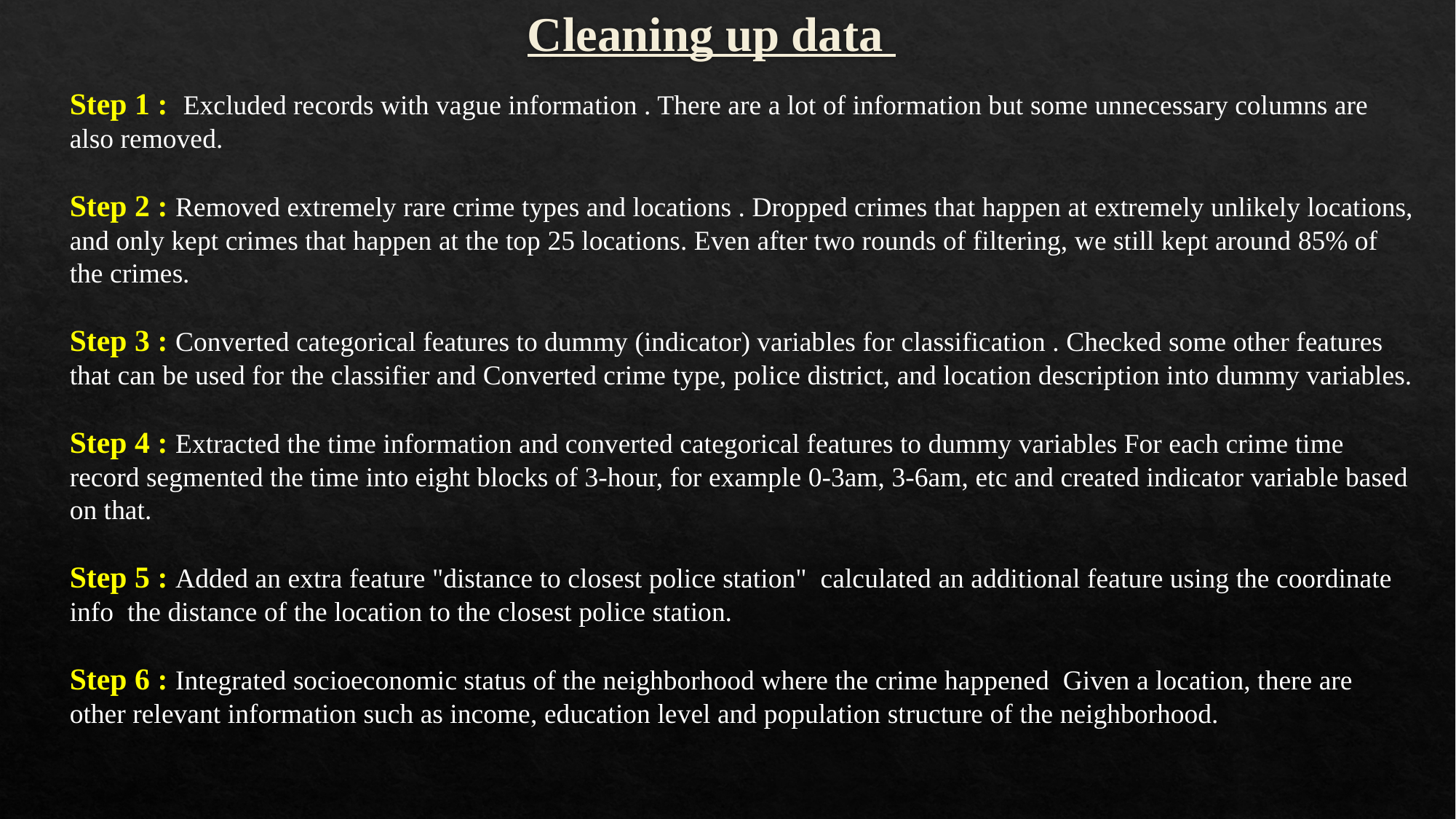

Cleaning up data

Step 1 :  Excluded records with vague information . There are a lot of information but some unnecessary columns are also removed.

Step 2 : Removed extremely rare crime types and locations . Dropped crimes that happen at extremely unlikely locations, and only kept crimes that happen at the top 25 locations. Even after two rounds of filtering, we still kept around 85% of the crimes.

Step 3 : Converted categorical features to dummy (indicator) variables for classification . Checked some other features that can be used for the classifier and Converted crime type, police district, and location description into dummy variables.

Step 4 : Extracted the time information and converted categorical features to dummy variables For each crime time record segmented the time into eight blocks of 3-hour, for example 0-3am, 3-6am, etc and created indicator variable based on that.

Step 5 : Added an extra feature "distance to closest police station"  calculated an additional feature using the coordinate info  the distance of the location to the closest police station.

Step 6 : Integrated socioeconomic status of the neighborhood where the crime happened  Given a location, there are other relevant information such as income, education level and population structure of the neighborhood.